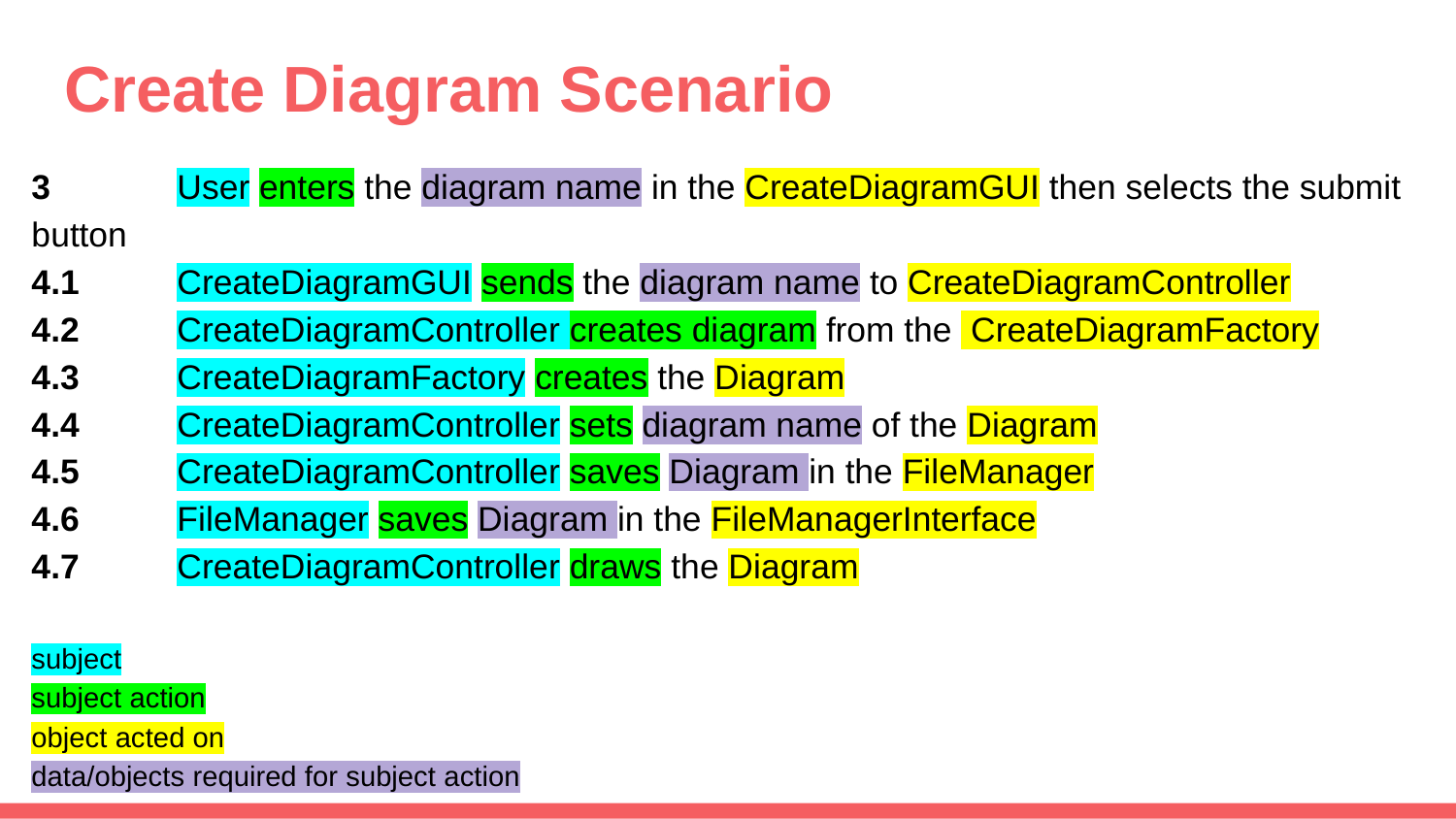

# Create Diagram Scenario
3	User enters the diagram name in the CreateDiagramGUI then selects the submit button
4.1	CreateDiagramGUI sends the diagram name to CreateDiagramController
4.2	CreateDiagramController creates diagram from the  CreateDiagramFactory
4.3	CreateDiagramFactory creates the Diagram
4.4	CreateDiagramController sets diagram name of the Diagram
4.5	CreateDiagramController saves Diagram in the FileManager
4.6	FileManager saves Diagram in the FileManagerInterface
4.7	CreateDiagramController draws the Diagram

subject
subject action
object acted on
data/objects required for subject action